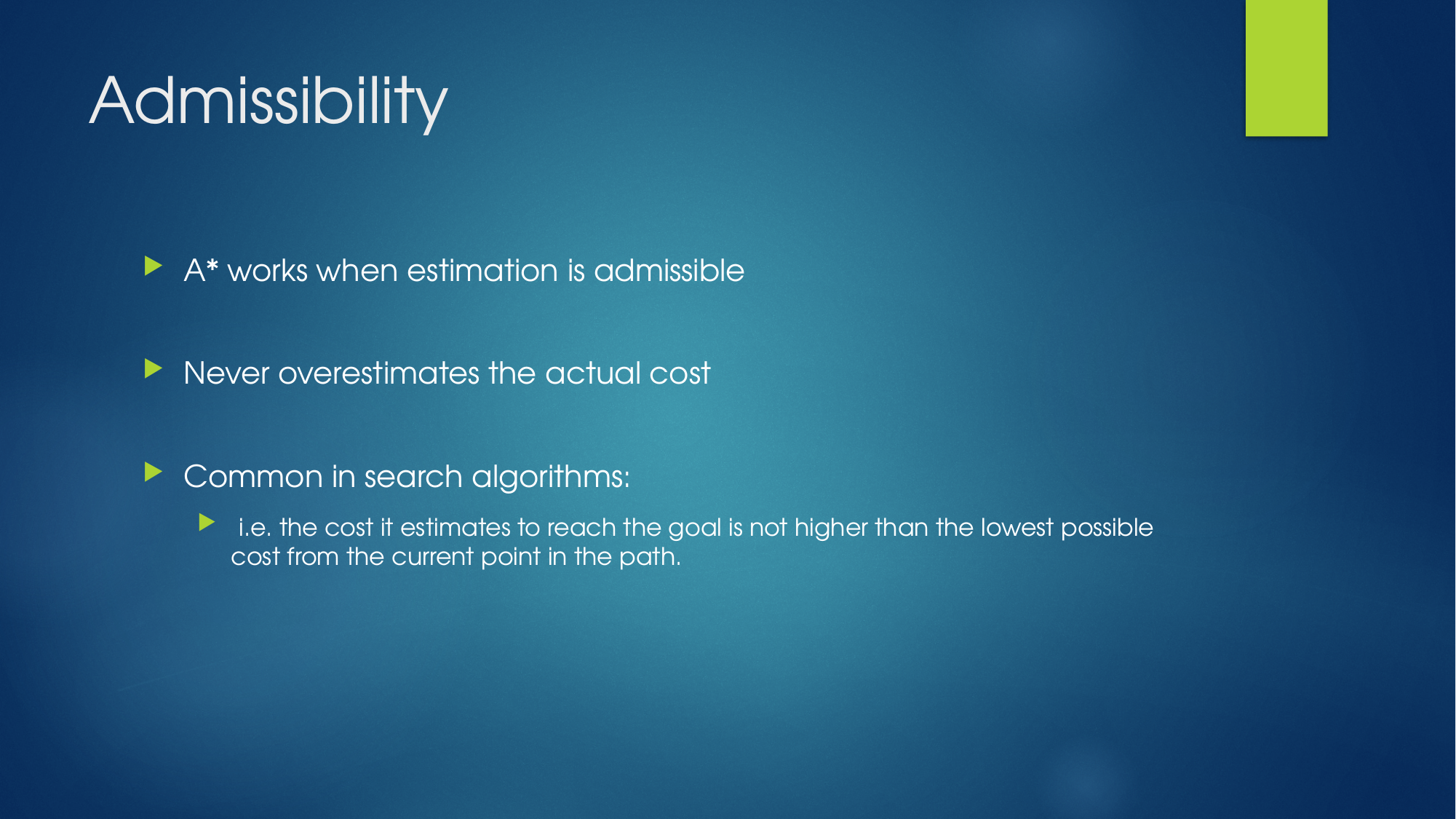

# Admissibility
A* works when estimation is admissible

Never overestimates the actual cost

Common in search algorithms:
 i.e. the cost it estimates to reach the goal is not higher than the lowest possible cost from the current point in the path.